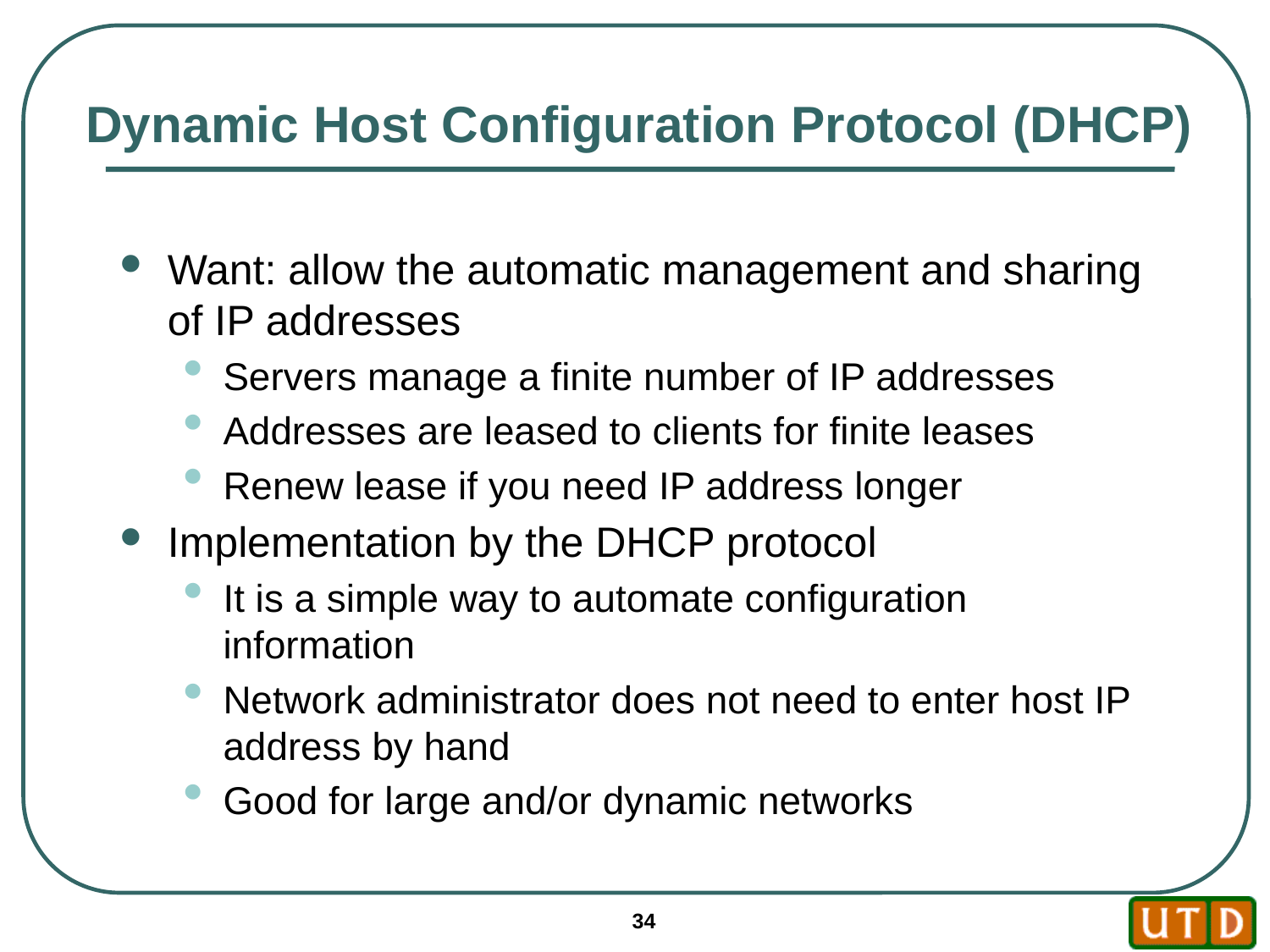

# Dynamic Host Configuration Protocol (DHCP)
Want: allow the automatic management and sharing of IP addresses
Servers manage a finite number of IP addresses
Addresses are leased to clients for finite leases
Renew lease if you need IP address longer
Implementation by the DHCP protocol
It is a simple way to automate configuration information
Network administrator does not need to enter host IP address by hand
Good for large and/or dynamic networks
34